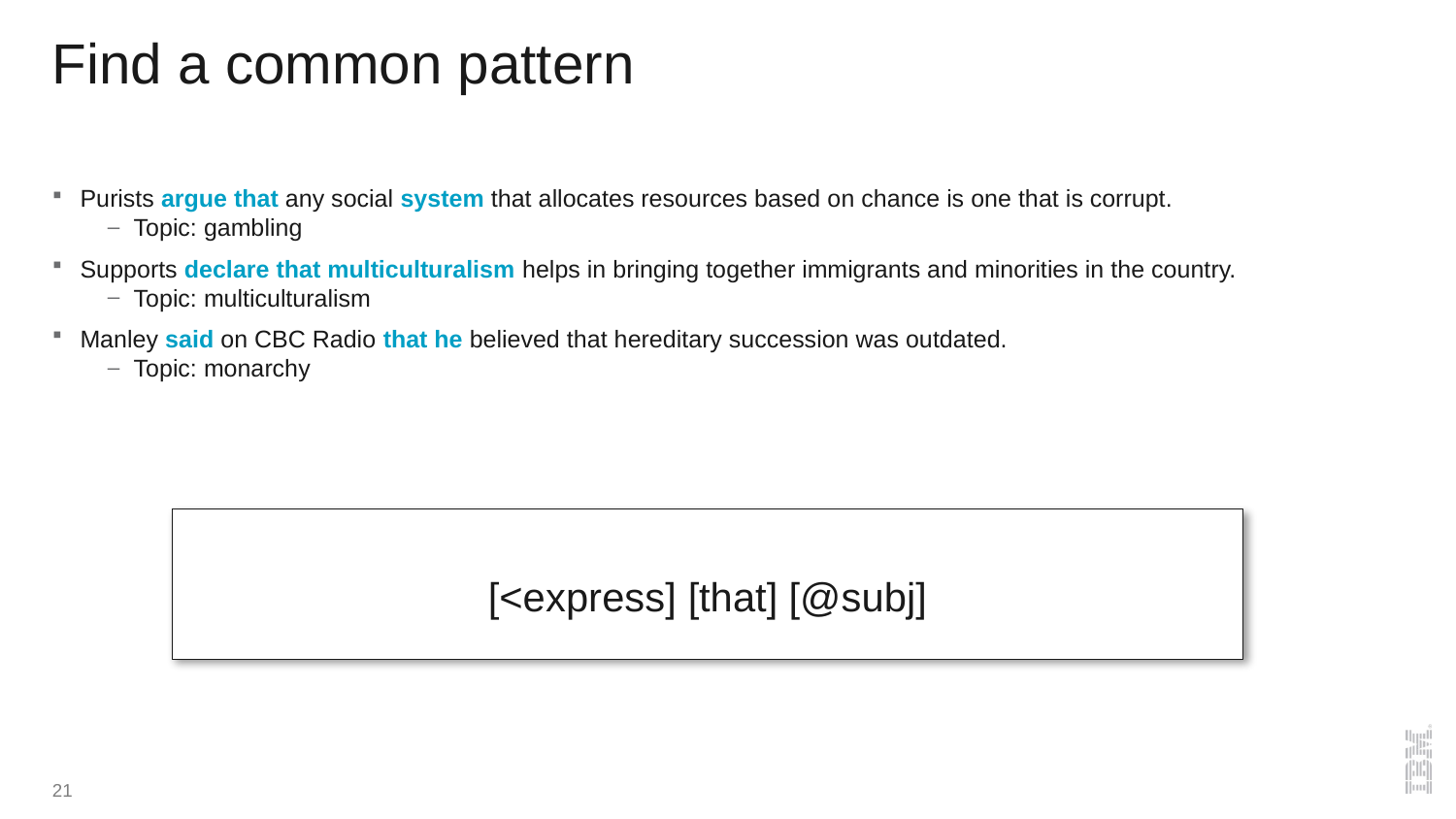

# Find a common pattern
Purists argue that any social system that allocates resources based on chance is one that is corrupt.
Topic: gambling
Supports declare that multiculturalism helps in bringing together immigrants and minorities in the country.
Topic: multiculturalism
Manley said on CBC Radio that he believed that hereditary succession was outdated.
Topic: monarchy
Purists argue that any social system that allocates resources based on chance is one that is corrupt.
Topic: gambling
Supports declare that multiculturalism helps in bringing together immigrants and minorities in the country.
Topic: multiculturalism
Manley said on CBC Radio that he believed that hereditary succession was outdated.
Topic: monarchy
[<express] [that] [@subj]
21